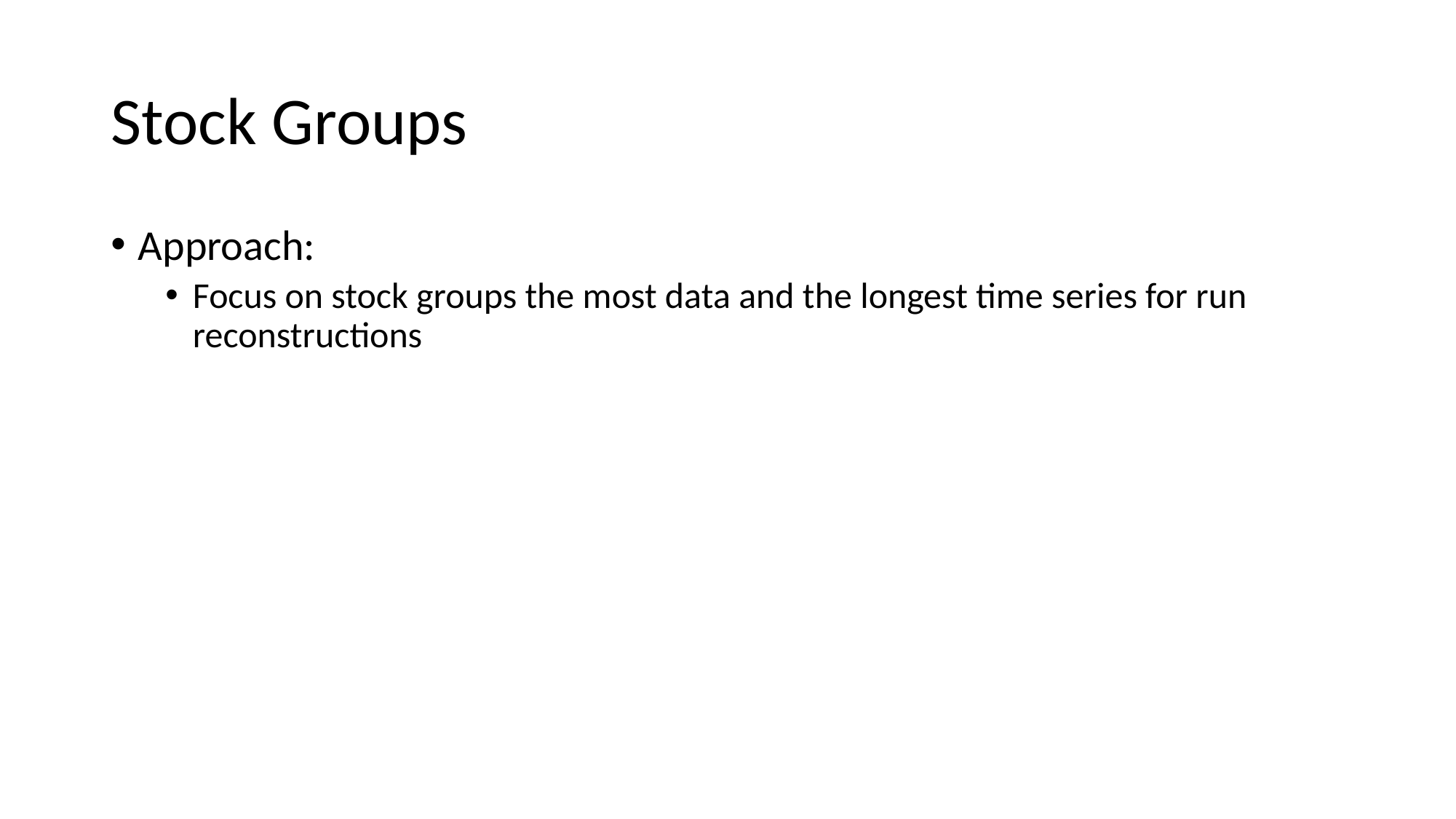

# Stock Groups
Approach:
Focus on stock groups the most data and the longest time series for run reconstructions